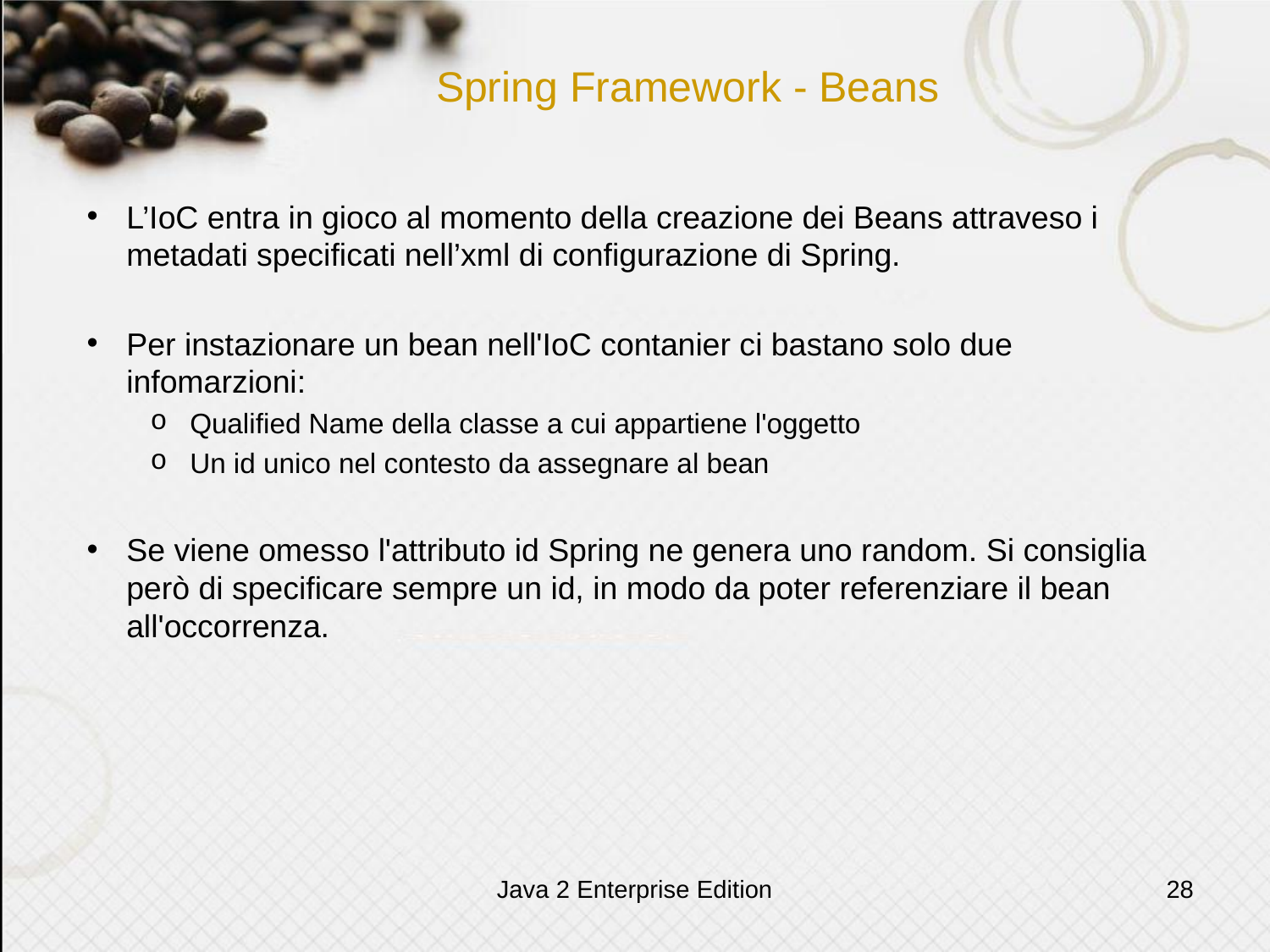

# Spring Framework - Beans
L’IoC entra in gioco al momento della creazione dei Beans attraveso i metadati specificati nell’xml di configurazione di Spring.

Per instazionare un bean nell'IoC contanier ci bastano solo due infomarzioni:
Qualified Name della classe a cui appartiene l'oggetto
Un id unico nel contesto da assegnare al bean

Se viene omesso l'attributo id Spring ne genera uno random. Si consiglia però di specificare sempre un id, in modo da poter referenziare il bean all'occorrenza.

Java 2 Enterprise Edition
28